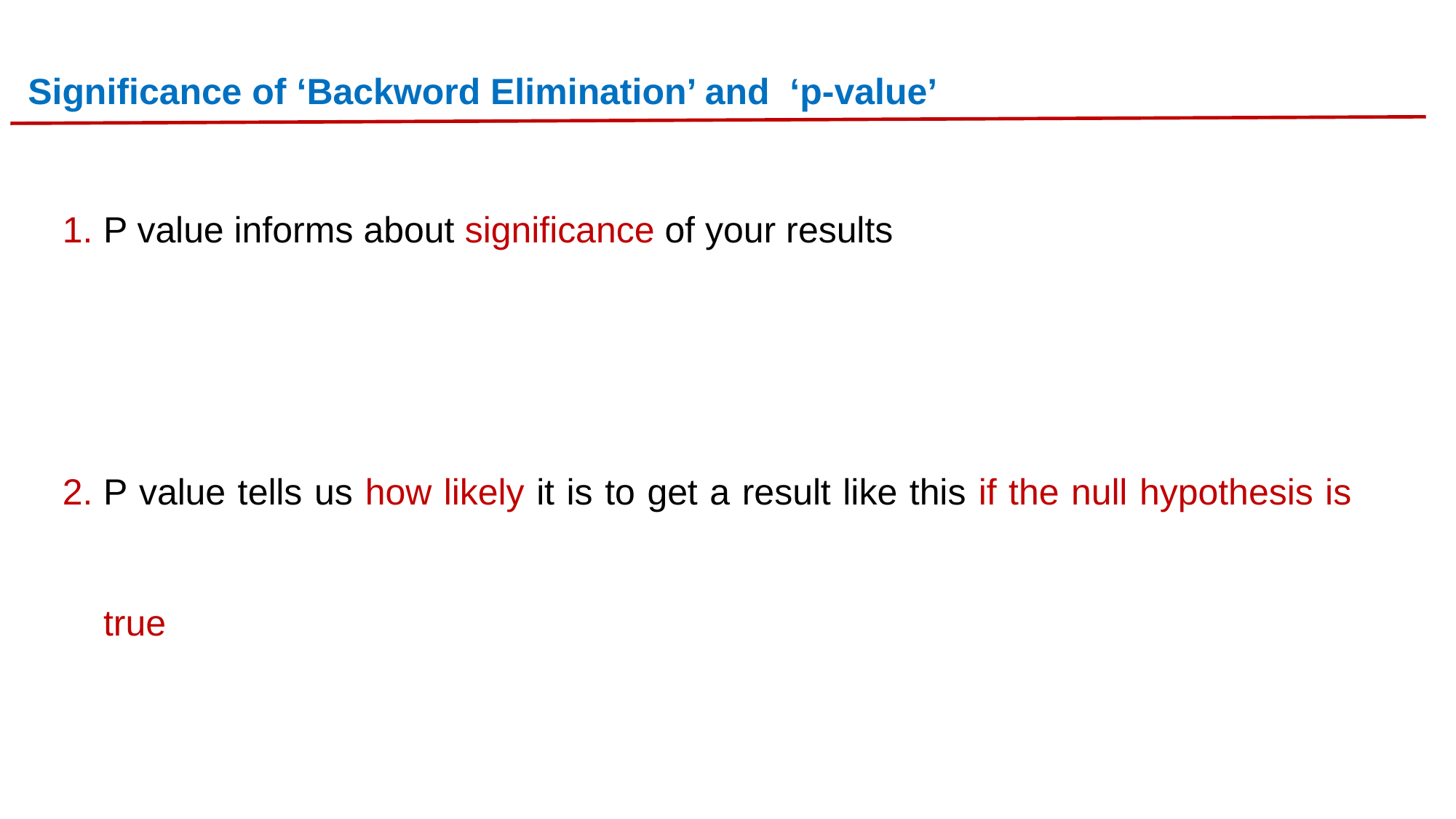

Significance of ‘Backword Elimination’ and  ‘p-value’
P value informs about significance of your results

P value tells us how likely it is to get a result like this if the null hypothesis is true